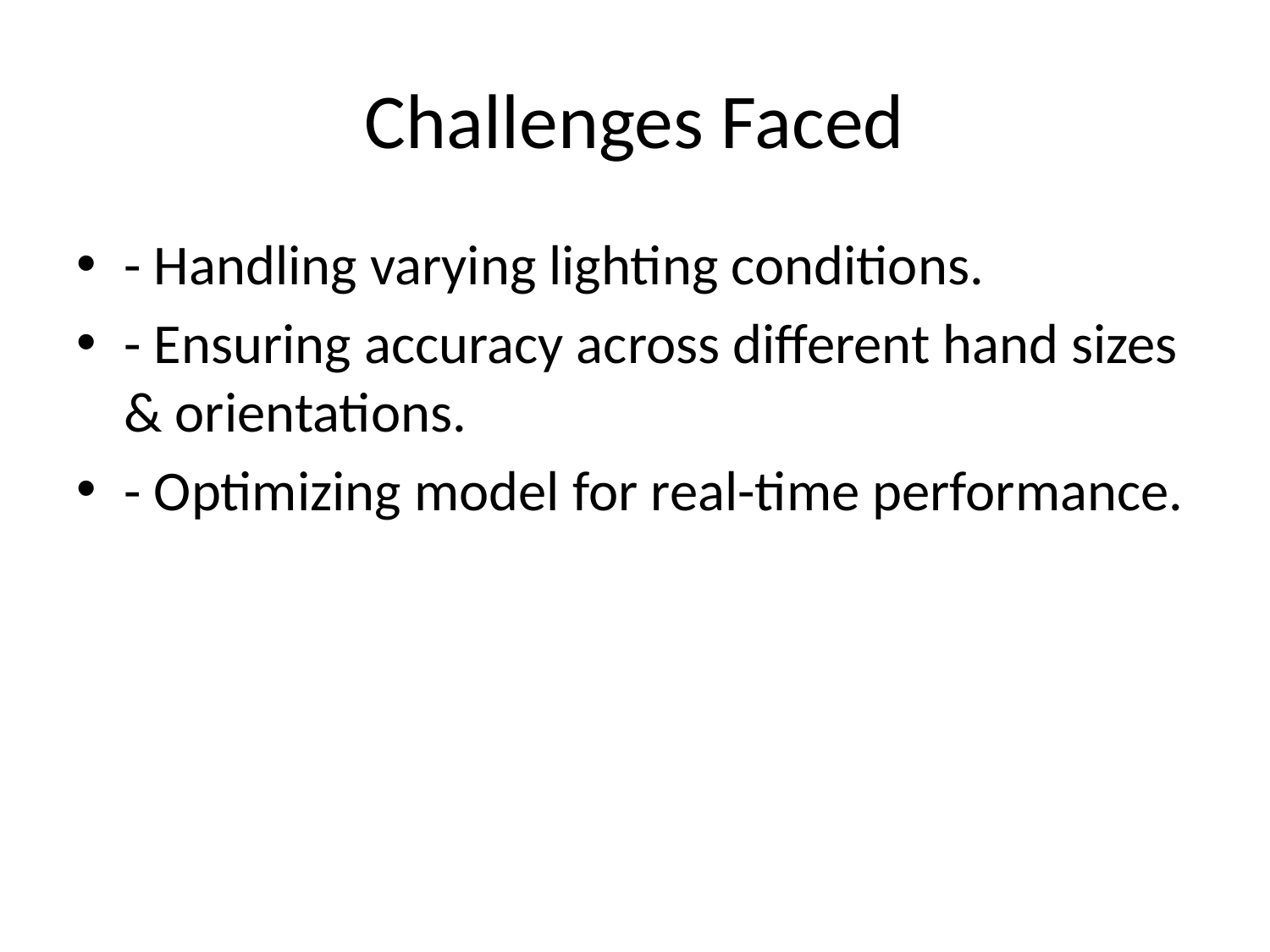

# Challenges Faced
- Handling varying lighting conditions.
- Ensuring accuracy across different hand sizes & orientations.
- Optimizing model for real-time performance.